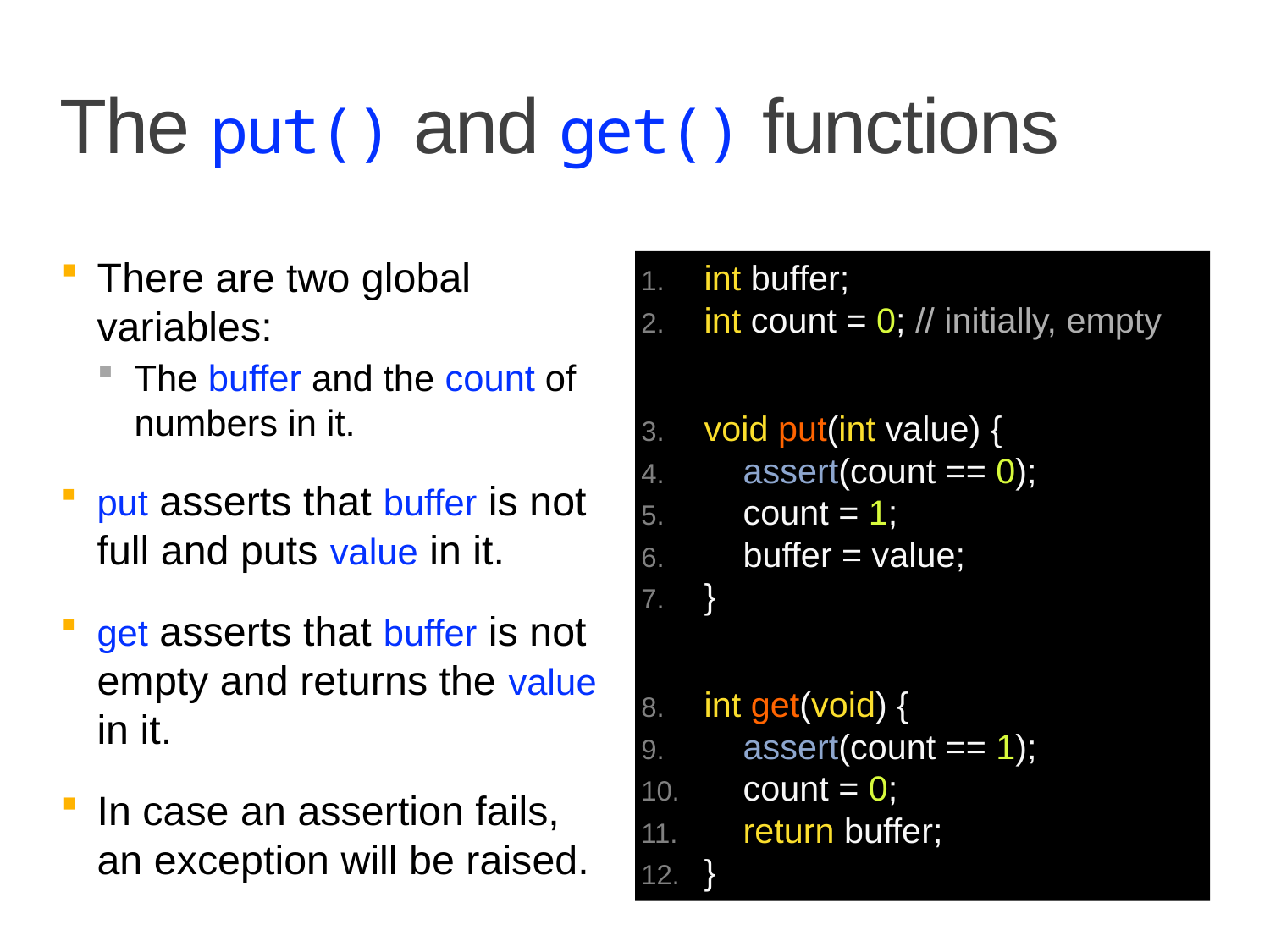

# The put() and get() functions
There are two global variables:
The buffer and the count of numbers in it.
put asserts that buffer is not full and puts value in it.
get asserts that buffer is not empty and returns the value in it.
In case an assertion fails, an exception will be raised.
int buffer;
int count = 0; // initially, empty

void put(int value) {
    assert(count == 0);
    count = 1;
    buffer = value;
}

int get(void) {
    assert(count == 1);
    count = 0;
    return buffer;
}